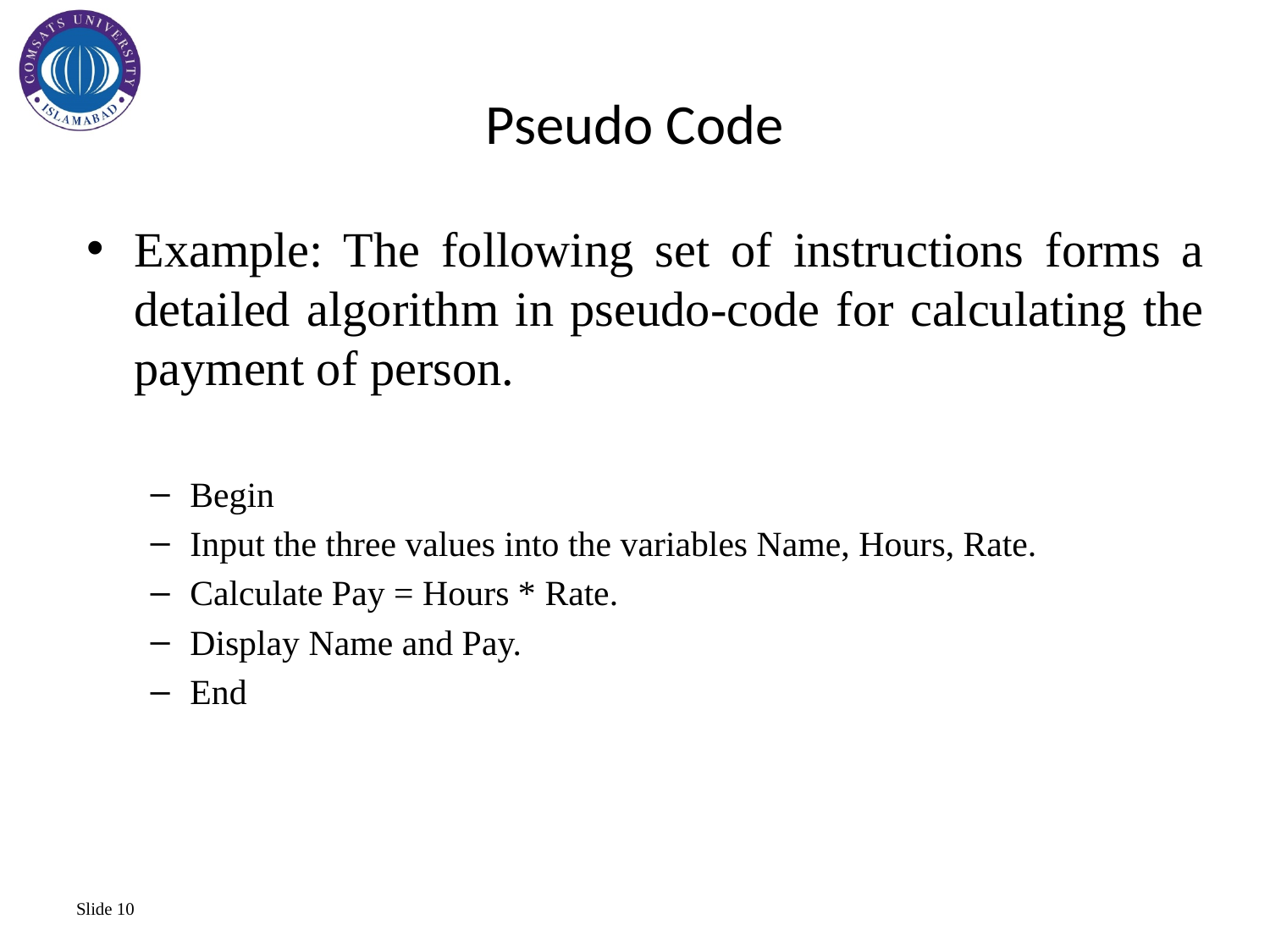

# Pseudo Code
Example: The following set of instructions forms a detailed algorithm in pseudo-code for calculating the payment of person.

Begin
Input the three values into the variables Name, Hours, Rate.
Calculate Pay = Hours * Rate.
Display Name and Pay.
End

Slide 10